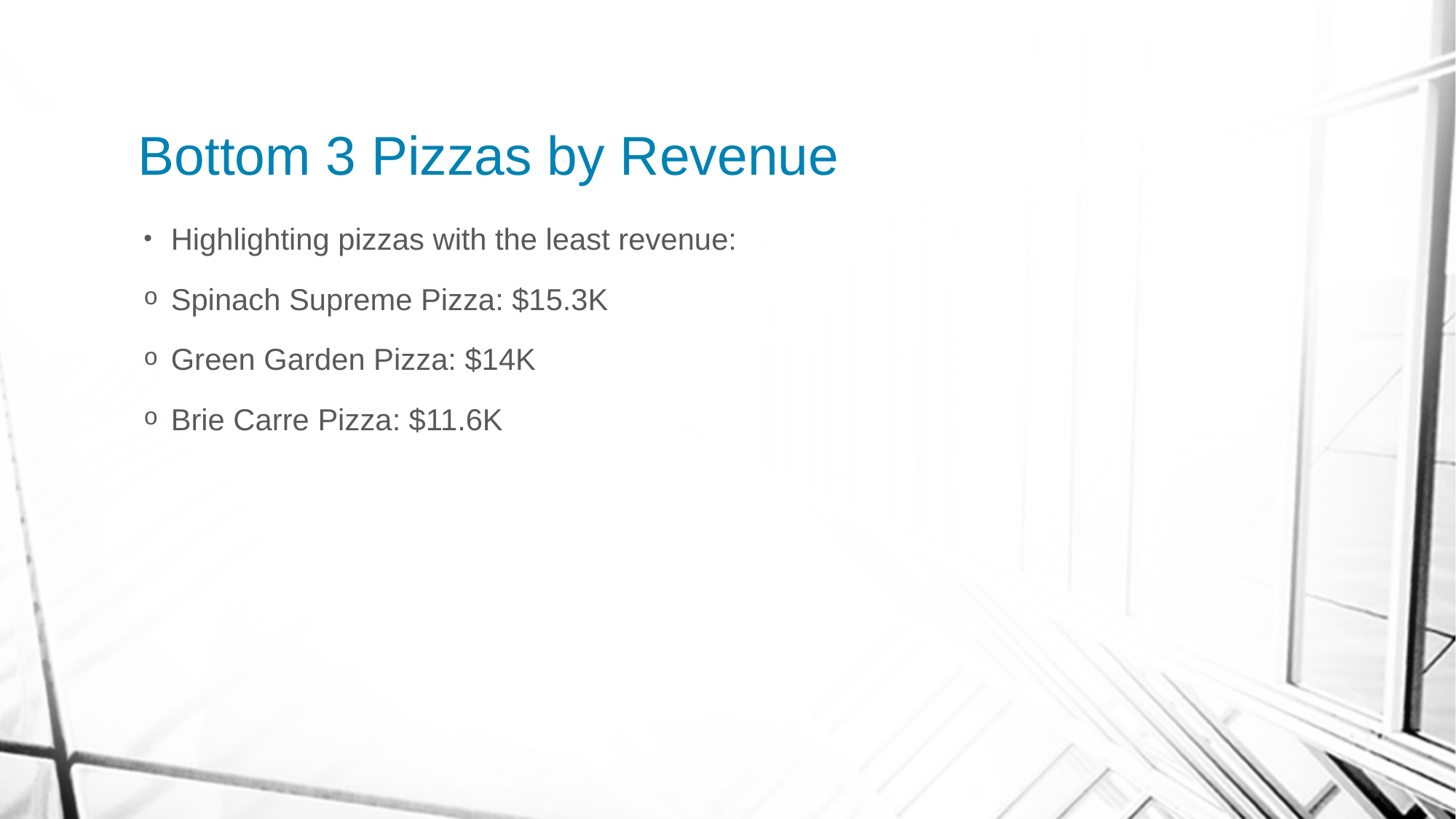

# Bottom 3 Pizzas by Revenue
Highlighting pizzas with the least revenue:
Spinach Supreme Pizza: $15.3K
Green Garden Pizza: $14K
Brie Carre Pizza: $11.6K